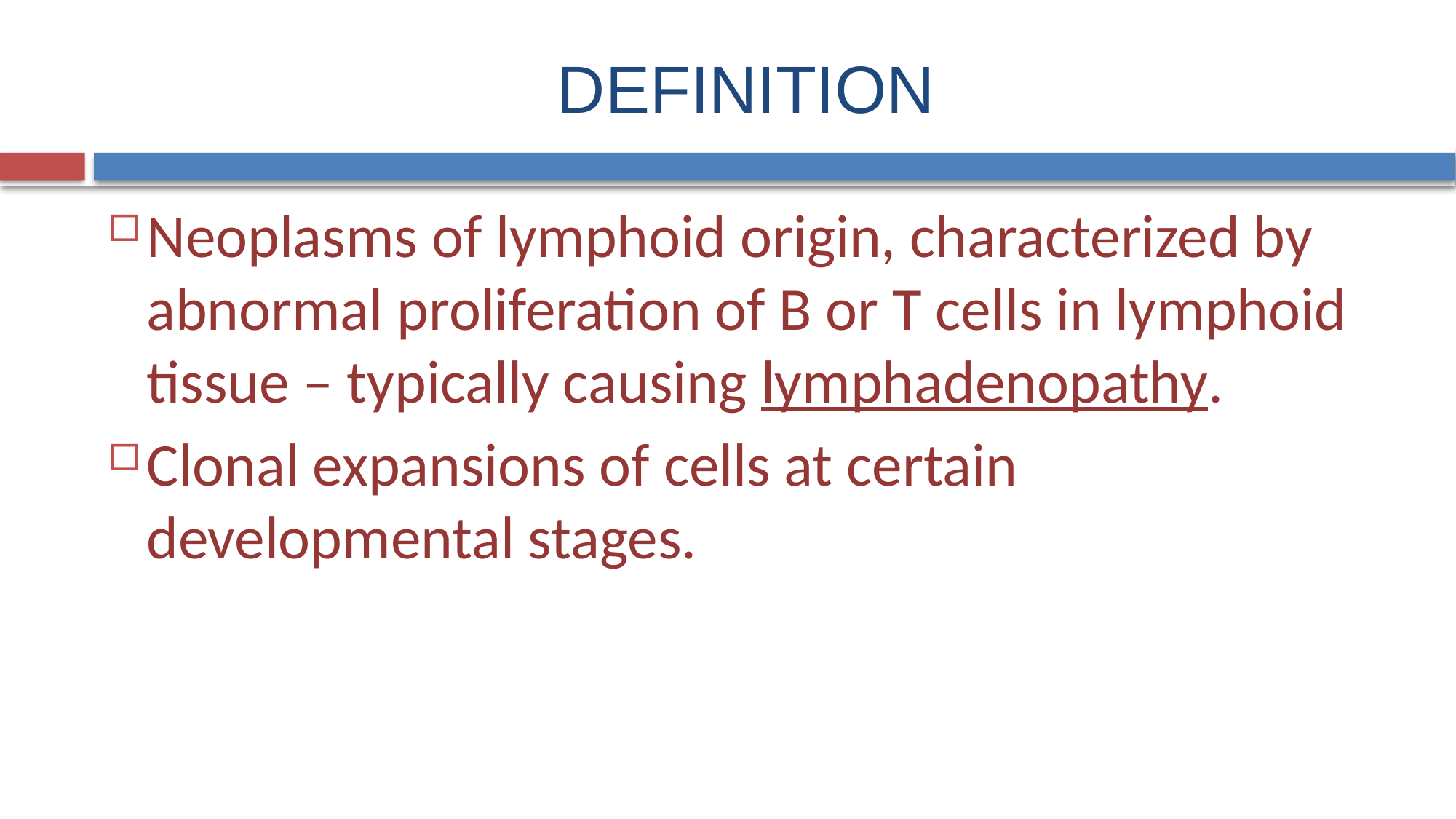

# DEFINITION
Neoplasms of lymphoid origin, characterized by abnormal proliferation of B or T cells in lymphoid tissue – typically causing lymphadenopathy.
Clonal expansions of cells at certain developmental stages.